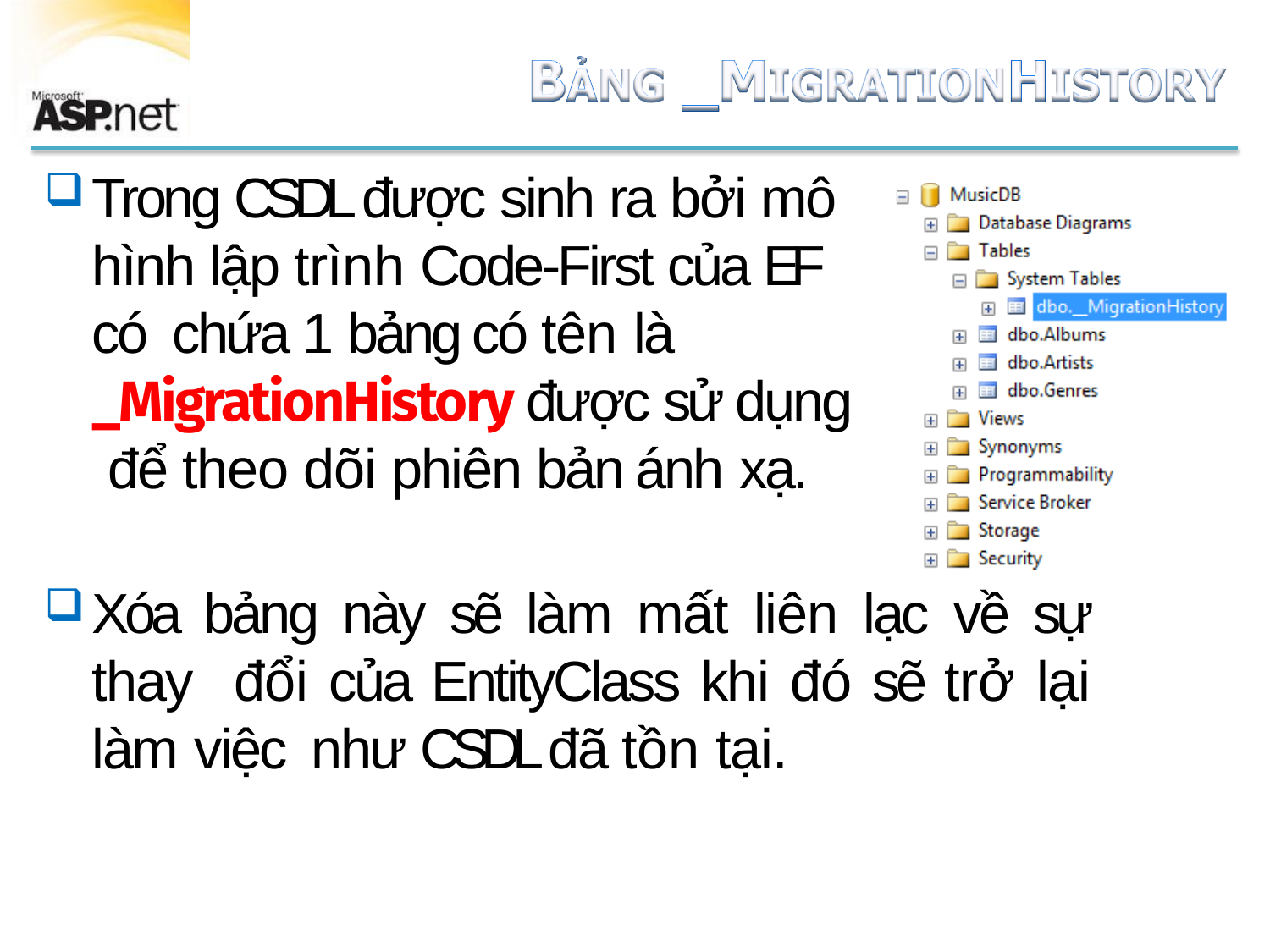

Trong CSDL được sinh ra bởi mô  hình lập trình Code-First của EF có  chứa 1 bảng có tên là
_MigrationHistory được sử dụng  để theo dõi phiên bản ánh xạ.

Xóa bảng này sẽ làm mất liên lạc về sự thay  đổi của EntityClass khi đó sẽ trở lại làm việc  như CSDL đã tồn tại.